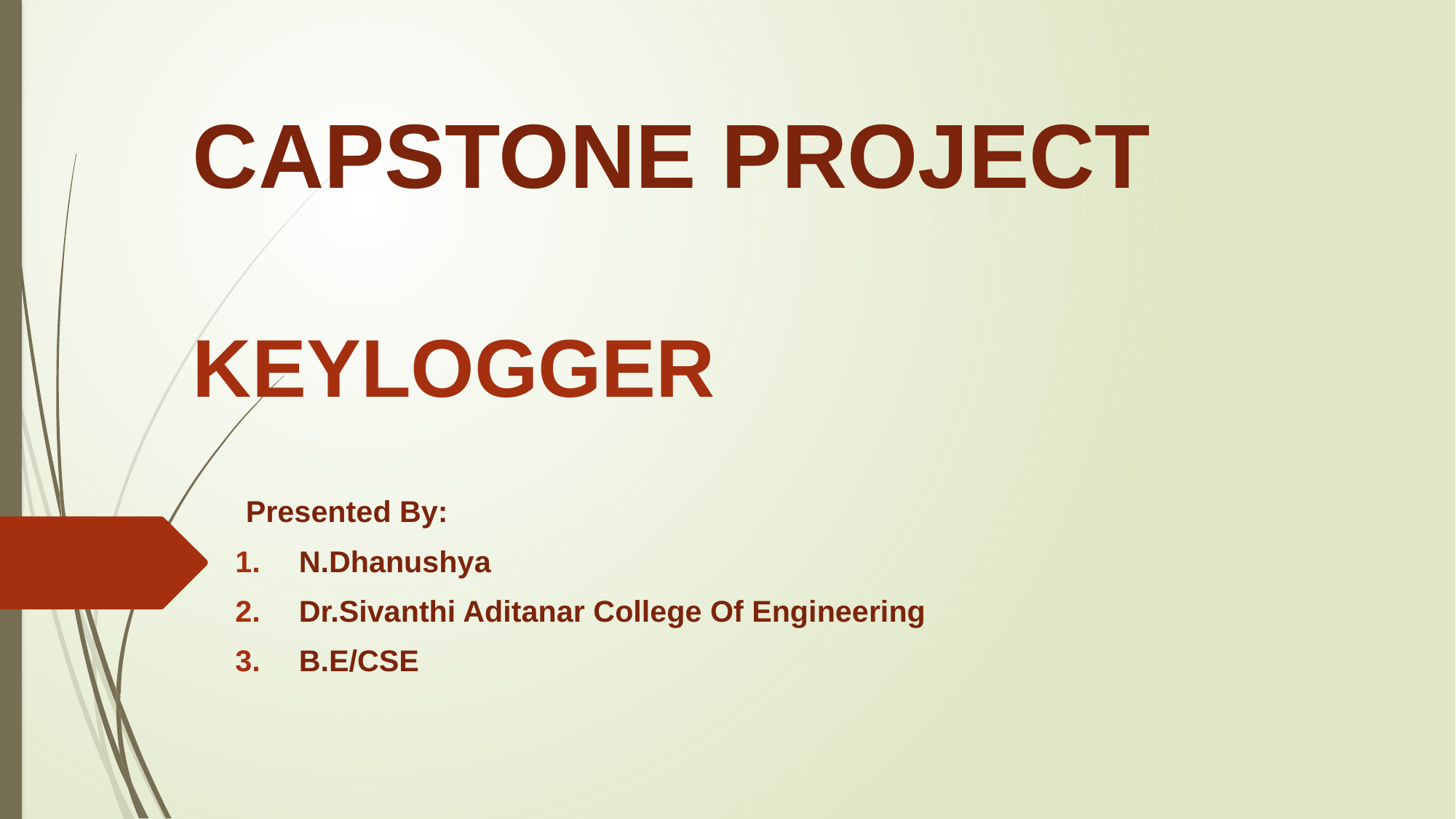

# CAPSTONE PROJECT KEYLOGGER
Presented By:
N.Dhanushya
Dr.Sivanthi Aditanar College Of Engineering
B.E/CSE